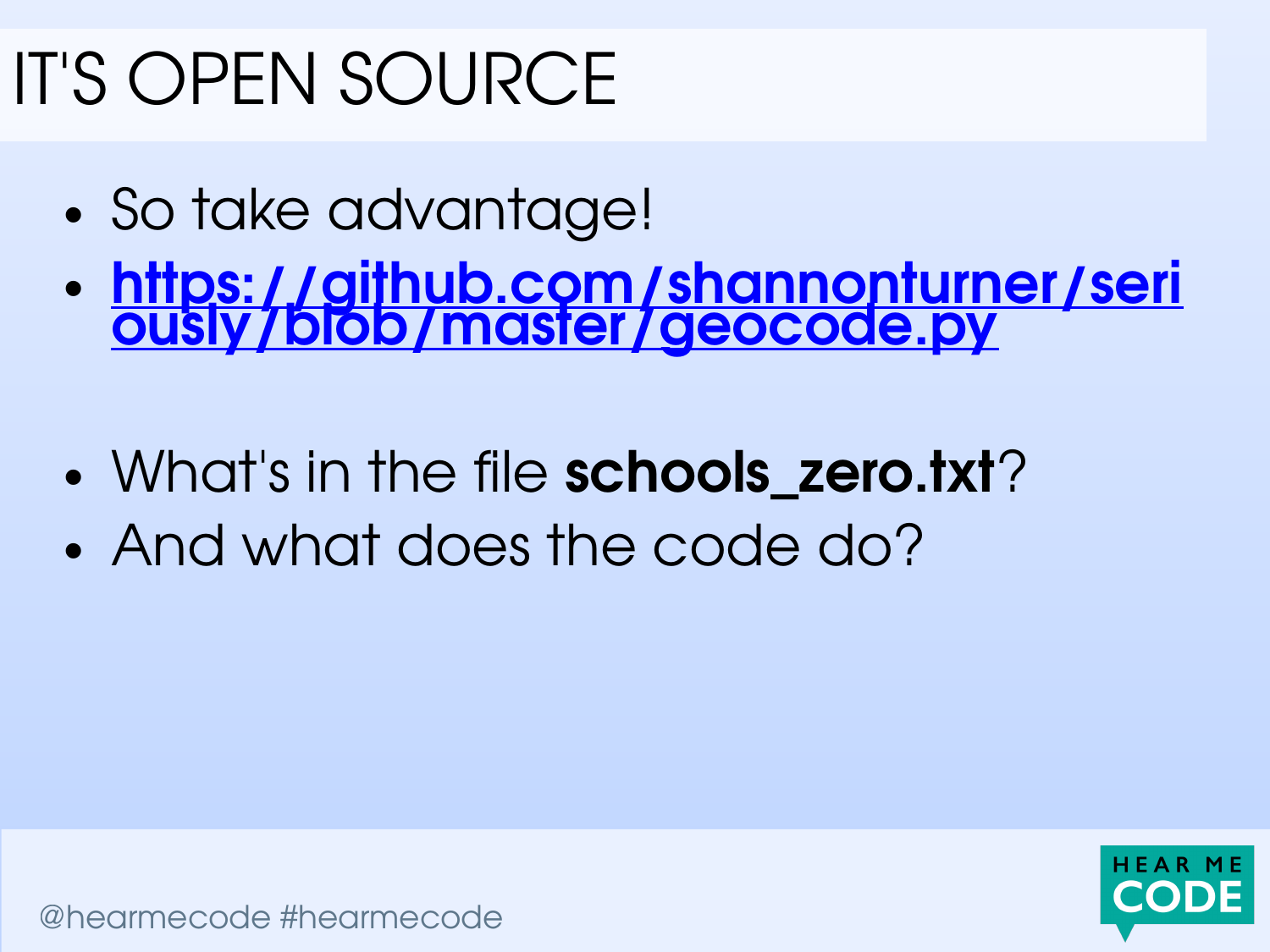

It's open source
So take advantage!
https://github.com/shannonturner/seriously/blob/master/geocode.py

What's in the file schools_zero.txt?
And what does the code do?
13